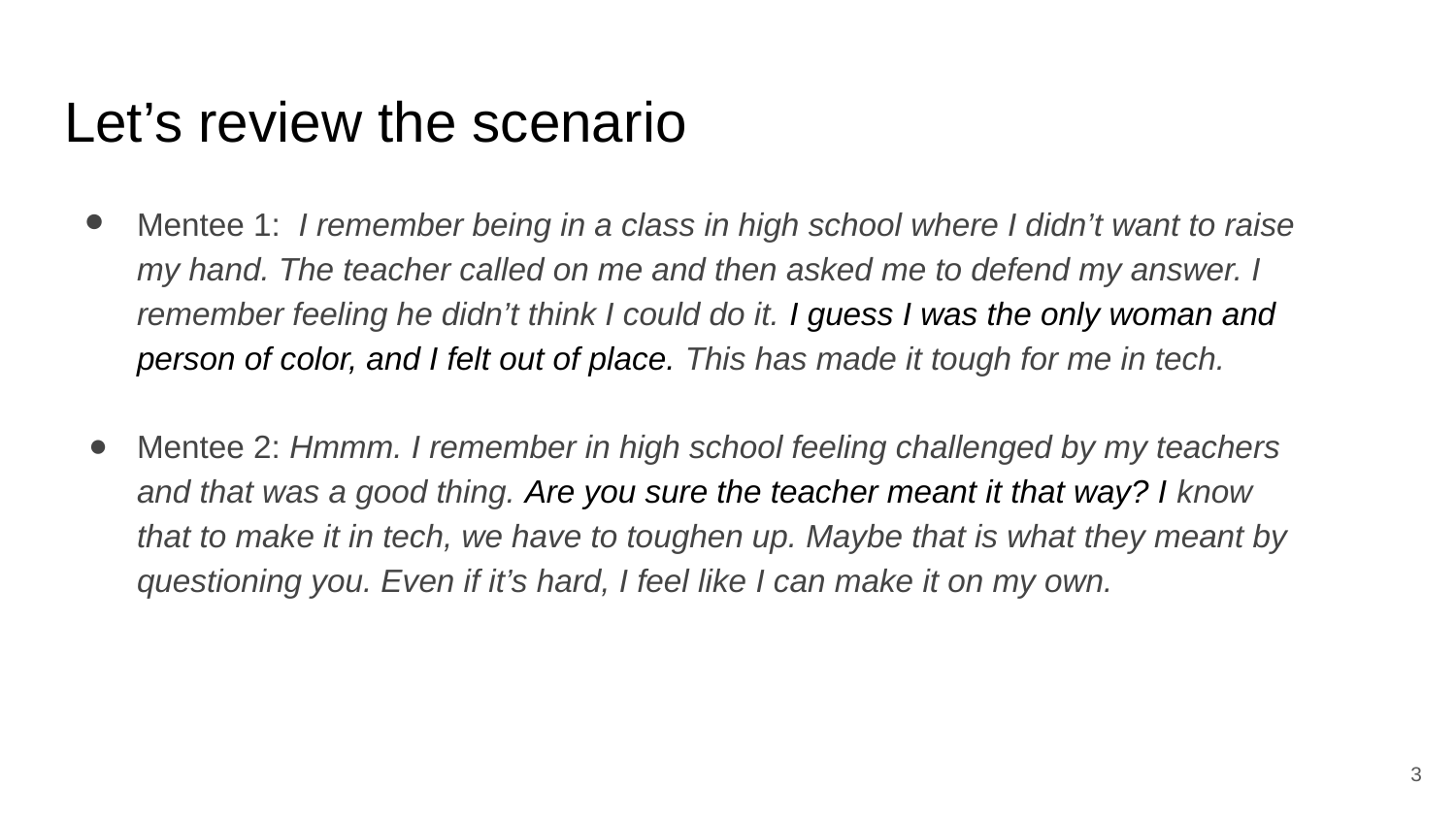

# Let’s review the scenario
Mentee 1:  I remember being in a class in high school where I didn’t want to raise my hand. The teacher called on me and then asked me to defend my answer. I remember feeling he didn’t think I could do it. I guess I was the only woman and person of color, and I felt out of place. This has made it tough for me in tech.

Mentee 2: Hmmm. I remember in high school feeling challenged by my teachers and that was a good thing. Are you sure the teacher meant it that way? I know that to make it in tech, we have to toughen up. Maybe that is what they meant by questioning you. Even if it’s hard, I feel like I can make it on my own.
3